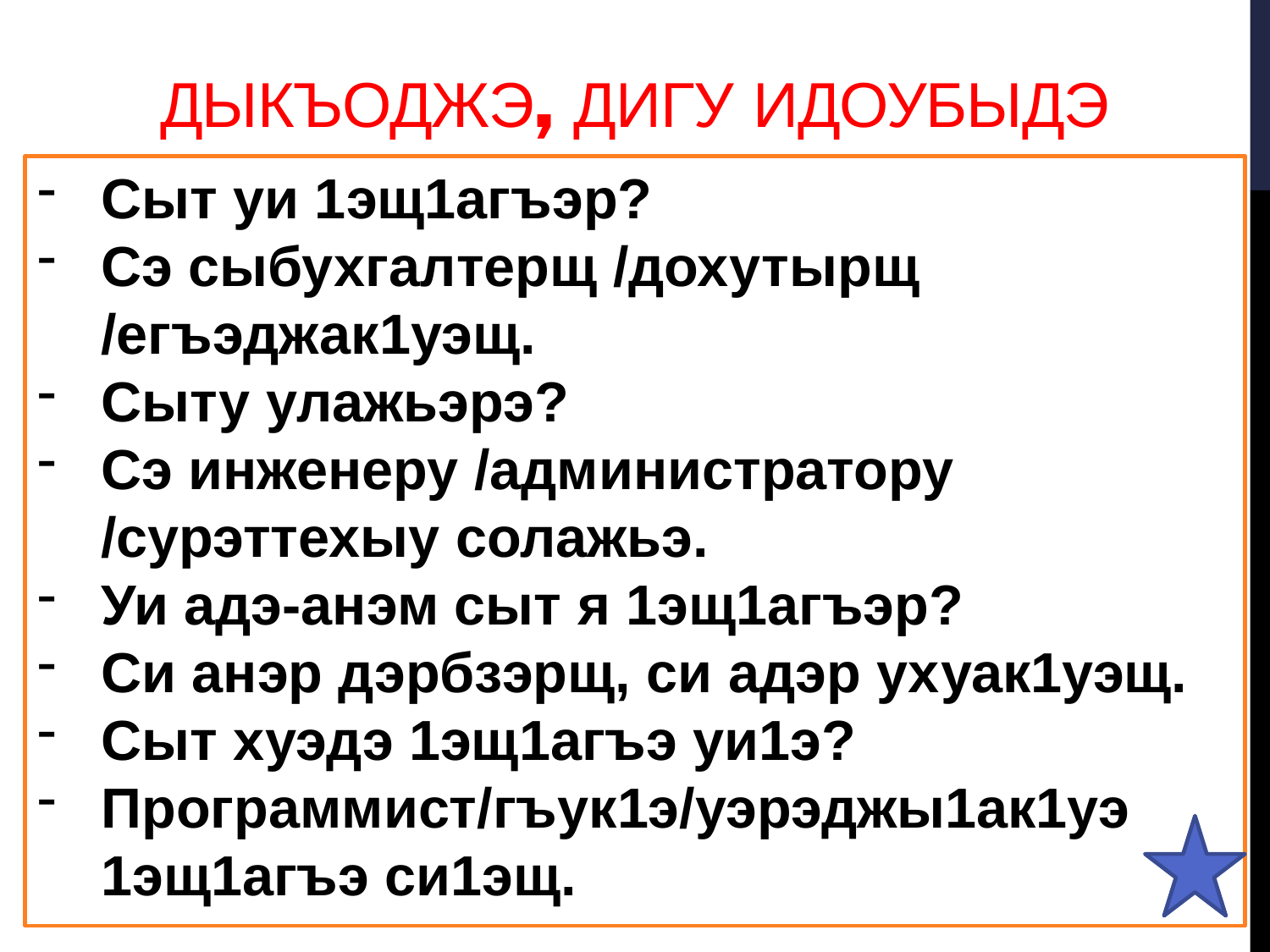

# Дыкъоджэ, дигу идоубыдэ
Сыт уи 1эщ1агъэр?
Сэ сыбухгалтерщ /дохутырщ /егъэджак1уэщ.
Сыту улажьэрэ?
Сэ инженеру /администратору /сурэттехыу солажьэ.
Уи адэ-анэм сыт я 1эщ1агъэр?
Си анэр дэрбзэрщ, си адэр ухуак1уэщ.
Сыт хуэдэ 1эщ1агъэ уи1э?
Программист/гъук1э/уэрэджы1ак1уэ 1эщ1агъэ си1эщ.